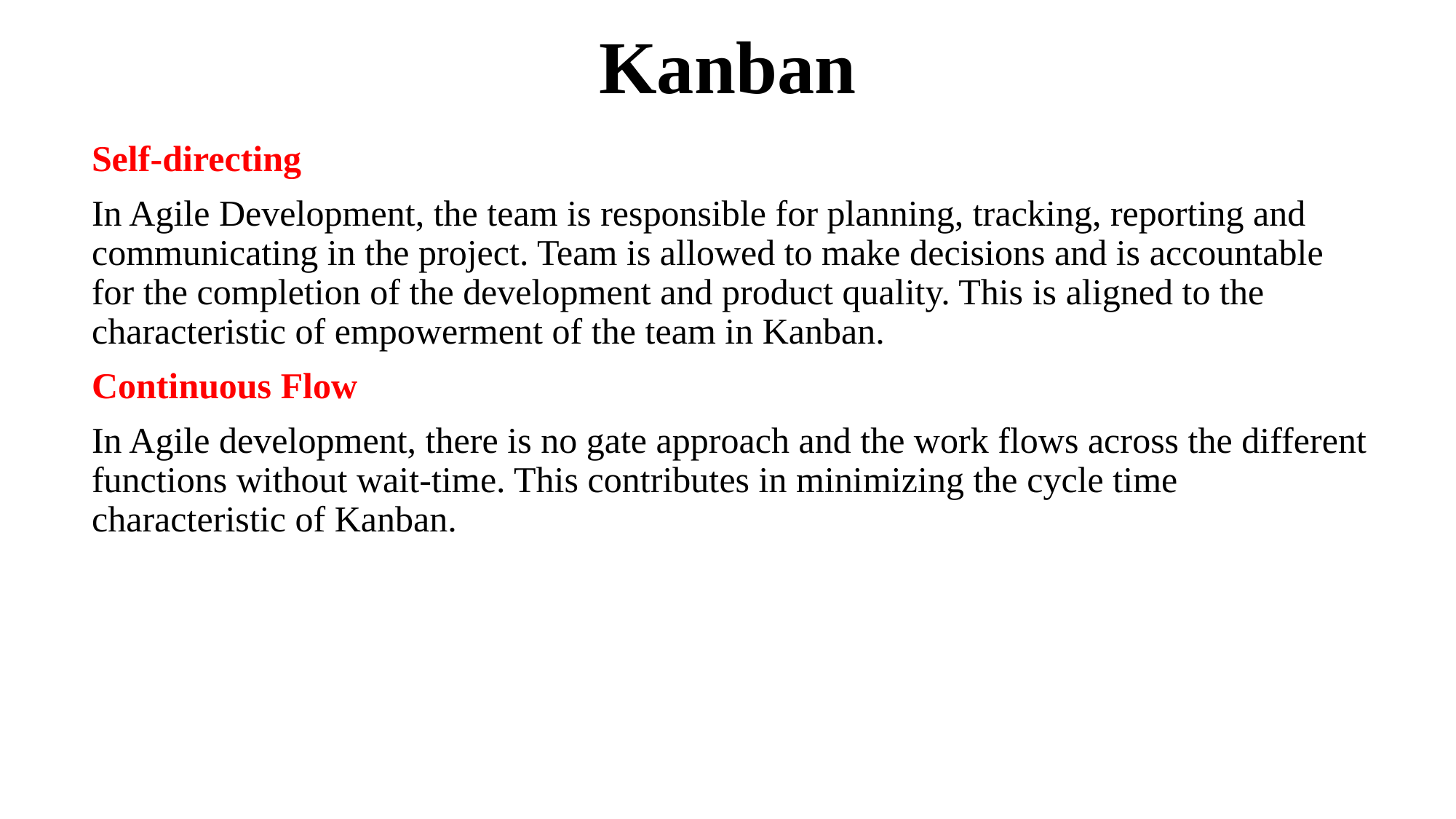

# Kanban
Self-directing
In Agile Development, the team is responsible for planning, tracking, reporting and communicating in the project. Team is allowed to make decisions and is accountable for the completion of the development and product quality. This is aligned to the characteristic of empowerment of the team in Kanban.
Continuous Flow
In Agile development, there is no gate approach and the work flows across the different functions without wait-time. This contributes in minimizing the cycle time characteristic of Kanban.